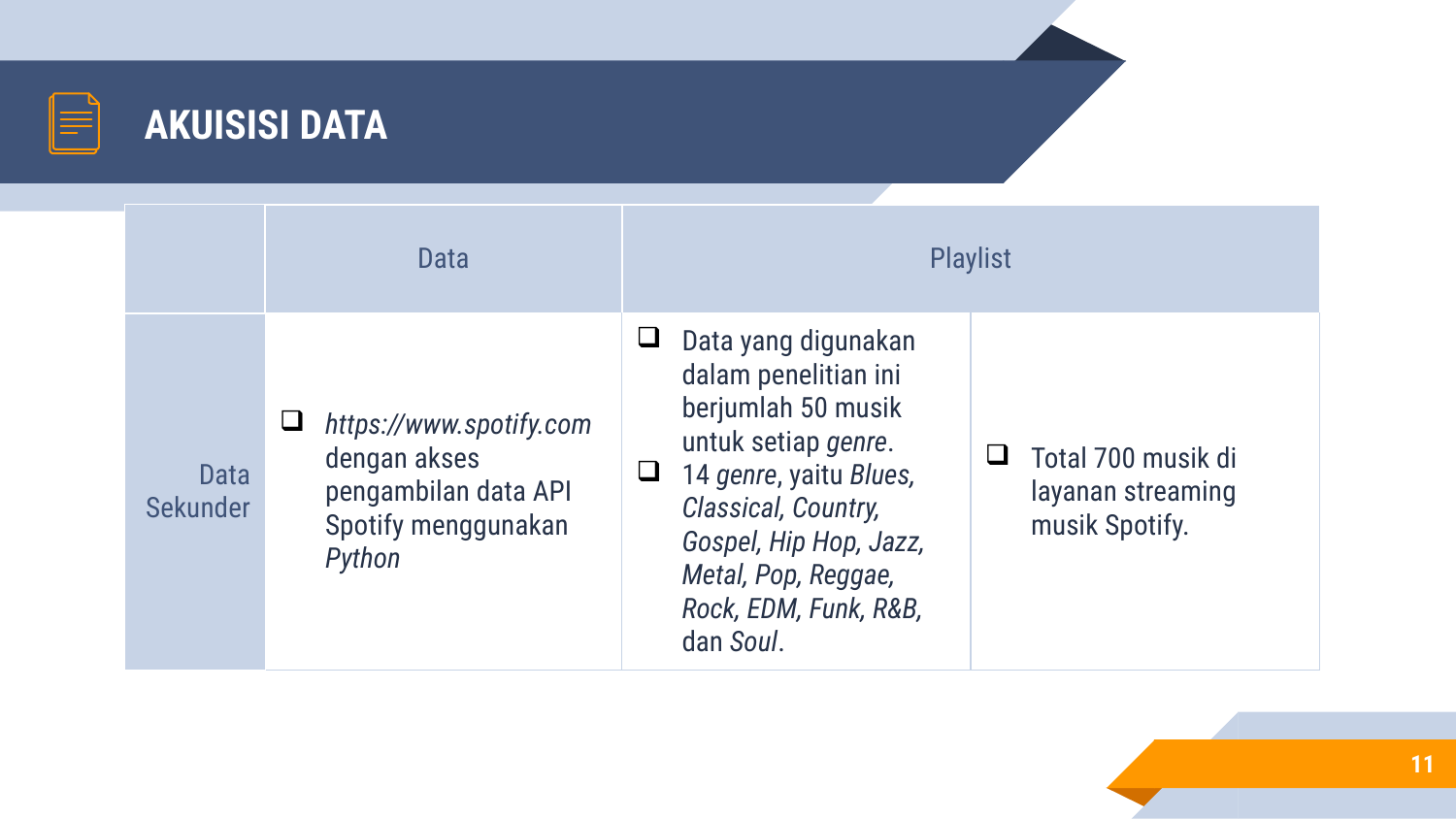

# AKUISISI DATA

|  | Data | Playlist |  |
| --- | --- | --- | --- |
| Data Sekunder | https://www.spotify.com dengan akses pengambilan data API Spotify menggunakan Python | Data yang digunakan dalam penelitian ini berjumlah 50 musik untuk setiap genre. 14 genre, yaitu Blues, Classical, Country, Gospel, Hip Hop, Jazz, Metal, Pop, Reggae, Rock, EDM, Funk, R&B, dan Soul. | Total 700 musik di layanan streaming musik Spotify. |
11